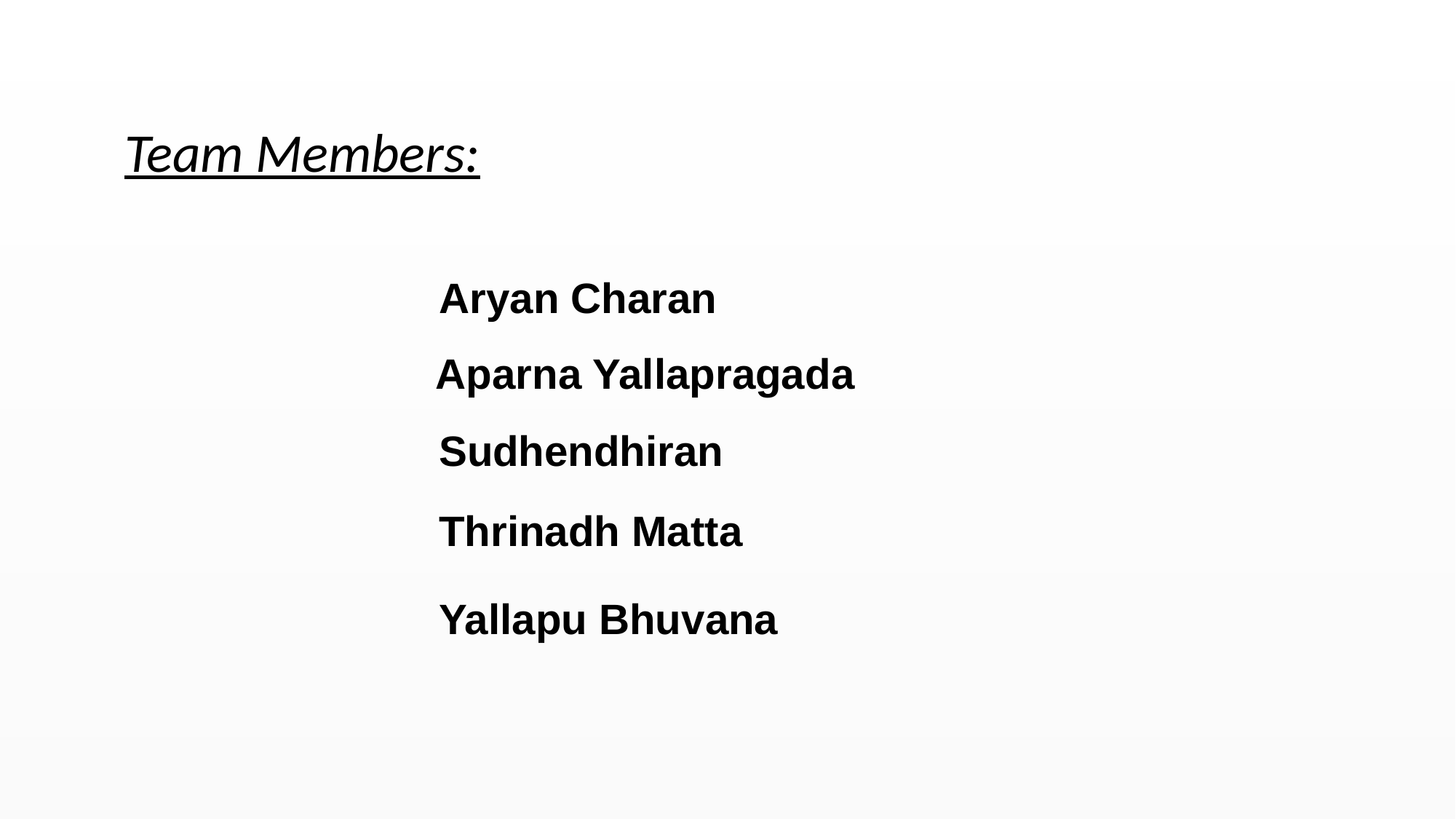

Team Members:
Aryan Charan
Aparna Yallapragada
Sudhendhiran
Thrinadh Matta
Yallapu Bhuvana